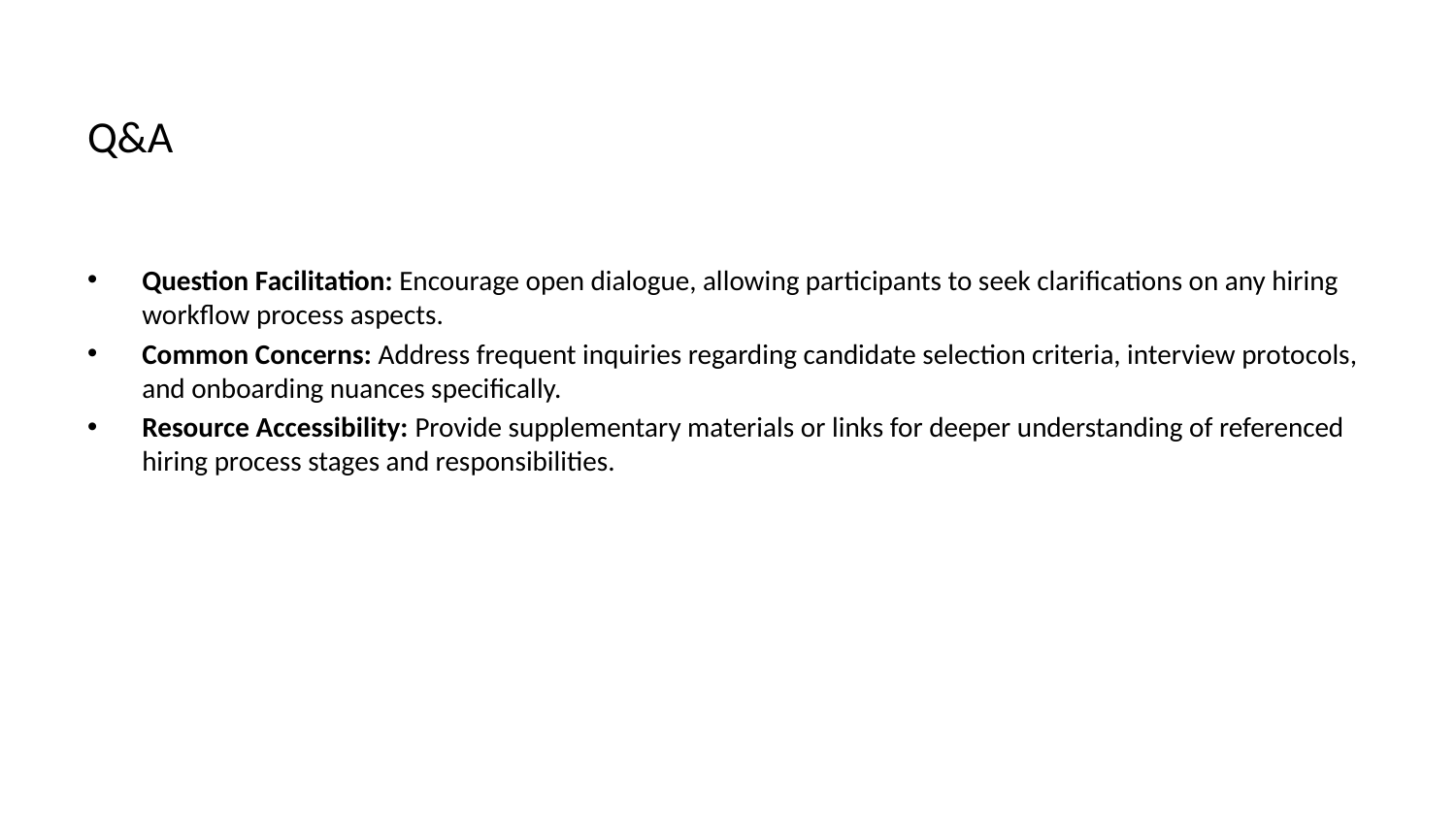

# Q&A
Question Facilitation: Encourage open dialogue, allowing participants to seek clarifications on any hiring workflow process aspects.
Common Concerns: Address frequent inquiries regarding candidate selection criteria, interview protocols, and onboarding nuances specifically.
Resource Accessibility: Provide supplementary materials or links for deeper understanding of referenced hiring process stages and responsibilities.